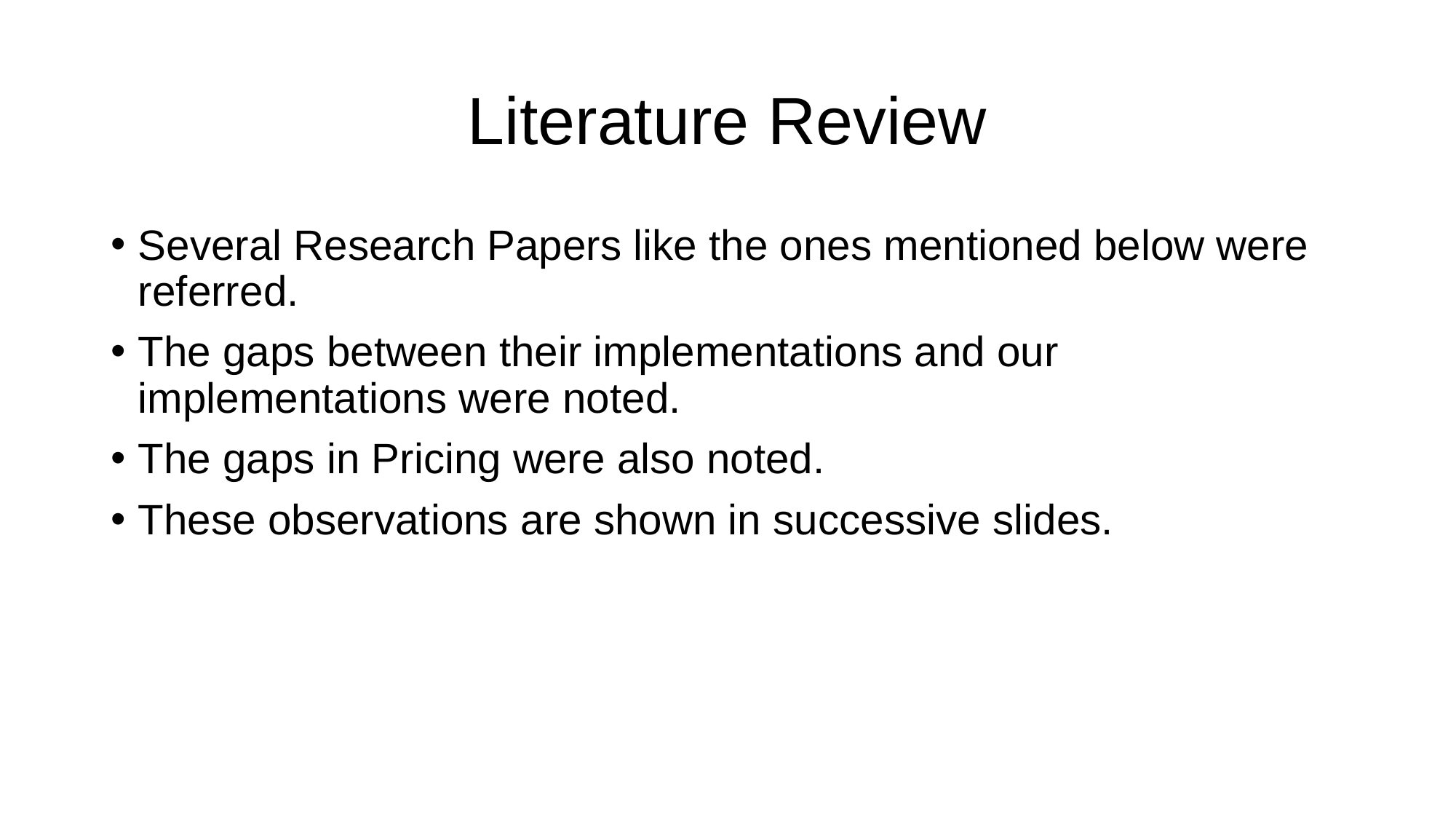

# Literature Review
Several Research Papers like the ones mentioned below were referred.
The gaps between their implementations and our implementations were noted.
The gaps in Pricing were also noted.
These observations are shown in successive slides.